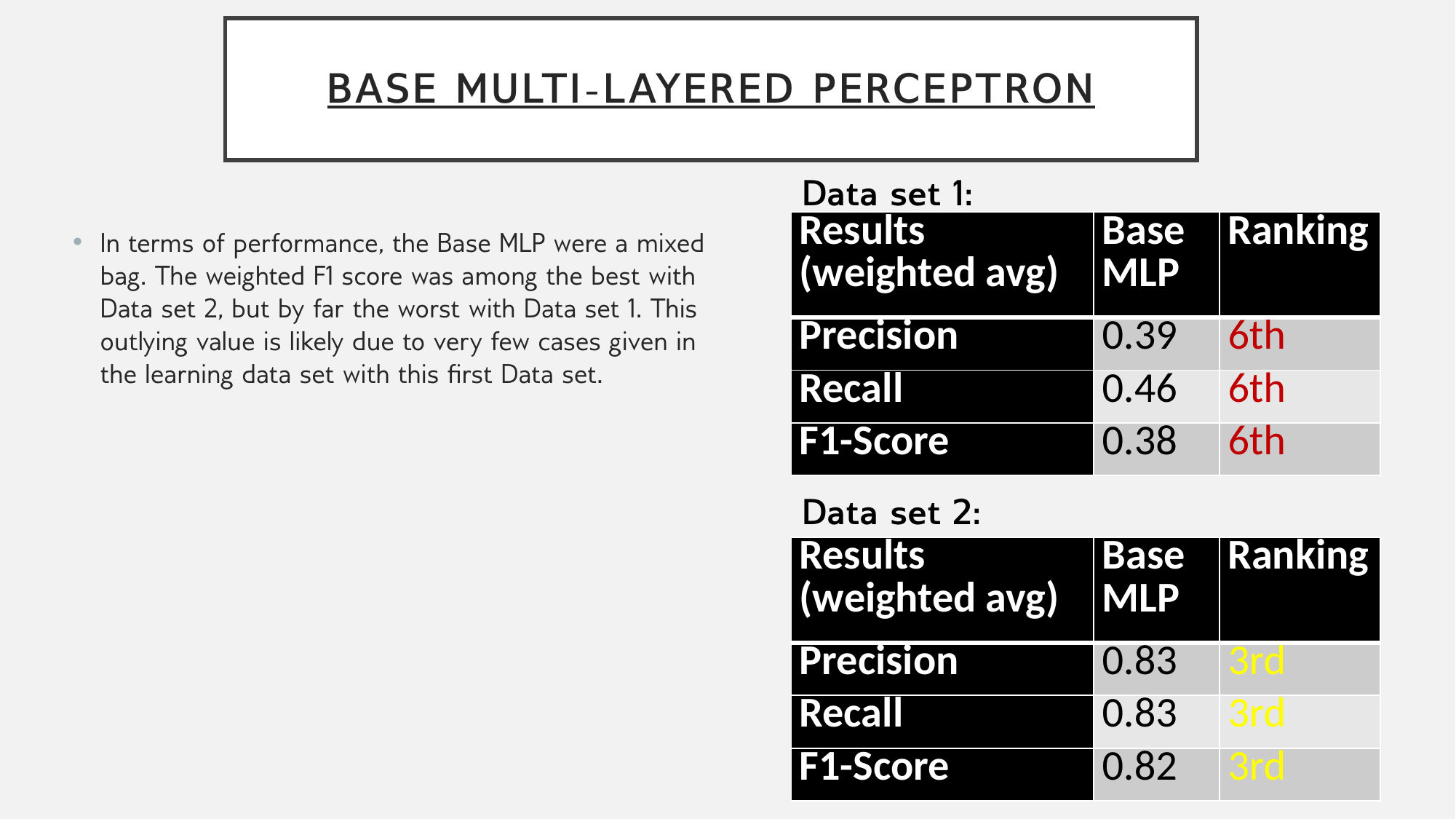

# BASE Multi-Layered Perceptron
Data set 1:
| Results (weighted avg) | Base MLP | Ranking |
| --- | --- | --- |
| Precision | 0.39 | 6th |
| Recall | 0.46 | 6th |
| F1-Score | 0.38 | 6th |
In terms of performance, the Base MLP were a mixed bag. The weighted F1 score was among the best with Data set 2, but by far the worst with Data set 1. This outlying value is likely due to very few cases given in the learning data set with this first Data set.
Data set 2:
| Results (weighted avg) | Base MLP | Ranking |
| --- | --- | --- |
| Precision | 0.83 | 3rd |
| Recall | 0.83 | 3rd |
| F1-Score | 0.82 | 3rd |